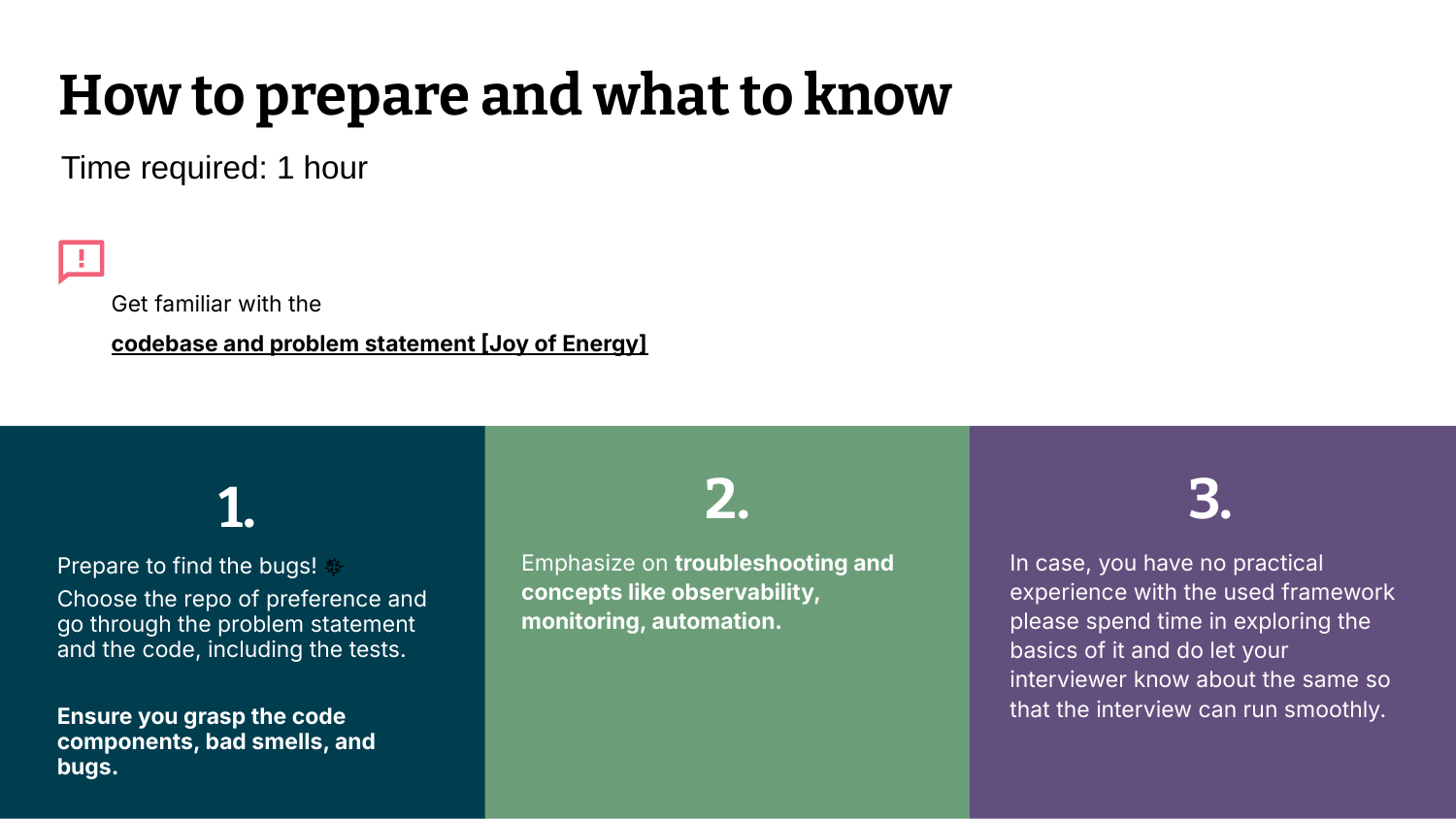

# How to prepare and what to know
Time required: 1 hour

Get familiar with the
codebase and problem statement [Joy of Energy]

2.
3.
1.
Emphasize on troubleshooting and concepts like observability, monitoring, automation.
In case, you have no practical experience with the used framework please spend time in exploring the basics of it and do let your interviewer know about the same so that the interview can run smoothly.
Prepare to find the bugs! 🐞
Choose the repo of preference and go through the problem statement and the code, including the tests.

Ensure you grasp the code components, bad smells, and bugs.
4